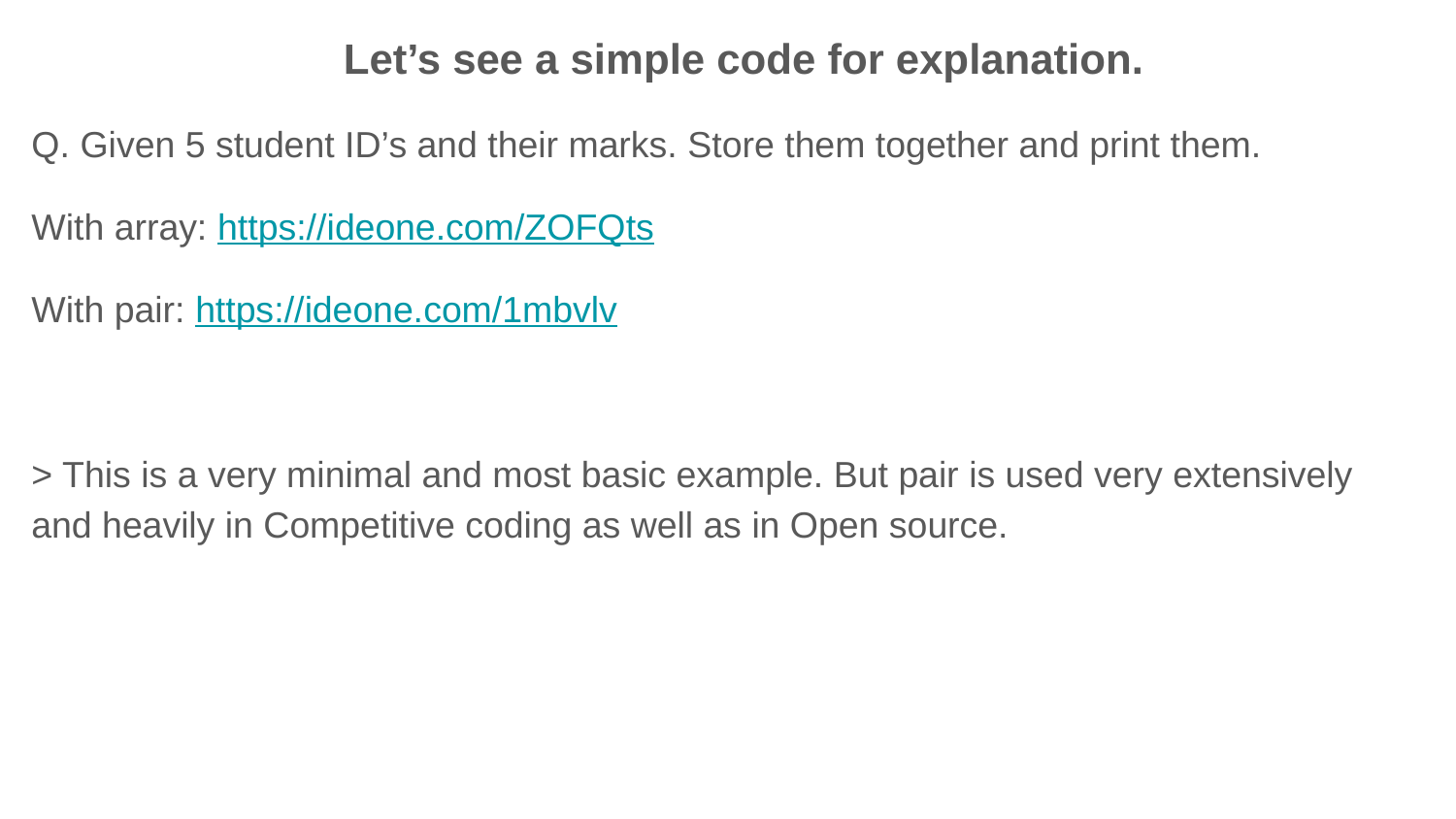

Let’s see a simple code for explanation.
Q. Given 5 student ID’s and their marks. Store them together and print them.
With array: https://ideone.com/ZOFQts
With pair: https://ideone.com/1mbvlv

> This is a very minimal and most basic example. But pair is used very extensively and heavily in Competitive coding as well as in Open source.